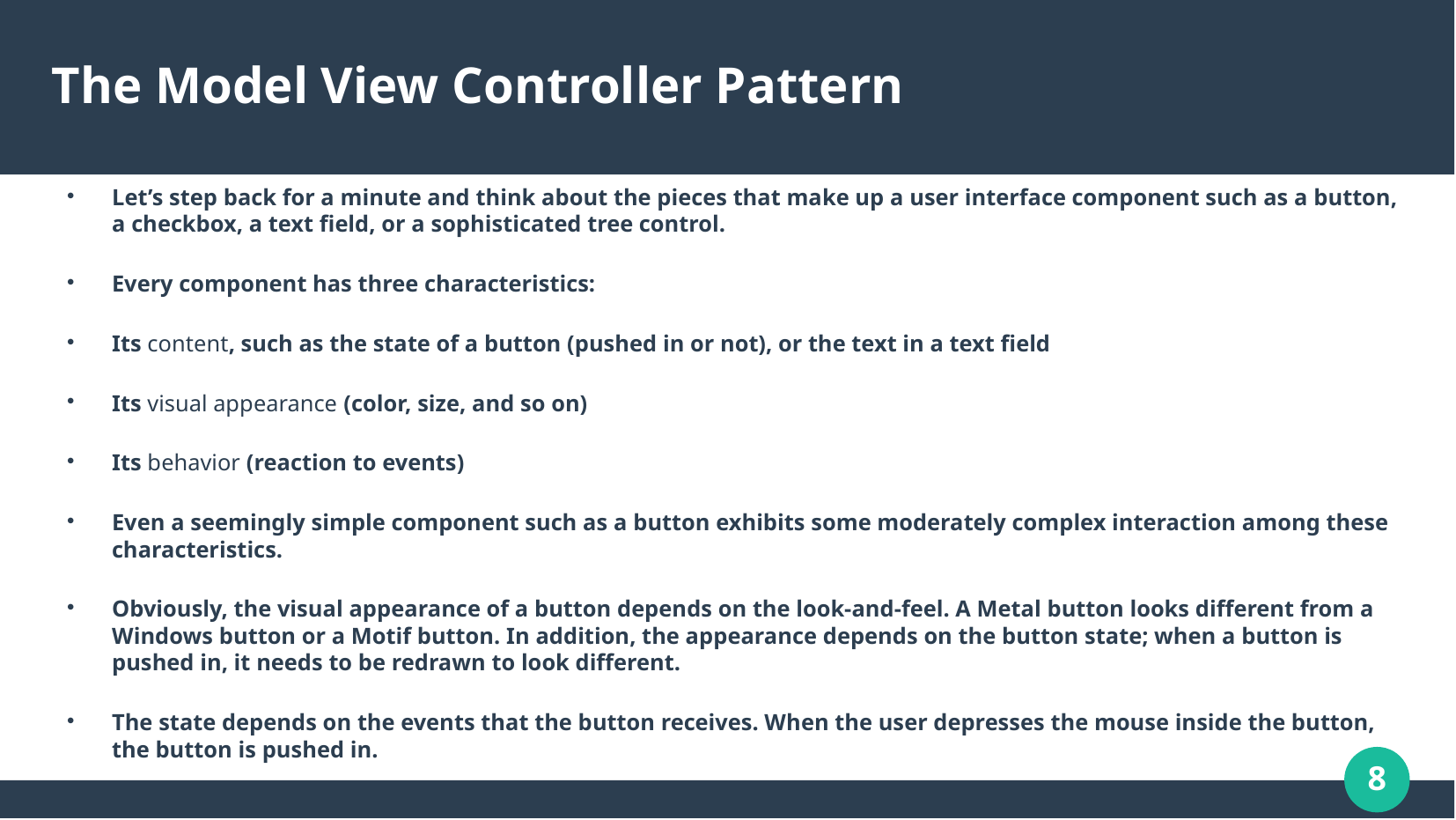

# The Model View Controller Pattern
Let’s step back for a minute and think about the pieces that make up a user interface component such as a button, a checkbox, a text field, or a sophisticated tree control.
Every component has three characteristics:
Its content, such as the state of a button (pushed in or not), or the text in a text field
Its visual appearance (color, size, and so on)
Its behavior (reaction to events)
Even a seemingly simple component such as a button exhibits some moderately complex interaction among these characteristics.
Obviously, the visual appearance of a button depends on the look-and-feel. A Metal button looks different from a Windows button or a Motif button. In addition, the appearance depends on the button state; when a button is pushed in, it needs to be redrawn to look different.
The state depends on the events that the button receives. When the user depresses the mouse inside the button, the button is pushed in.